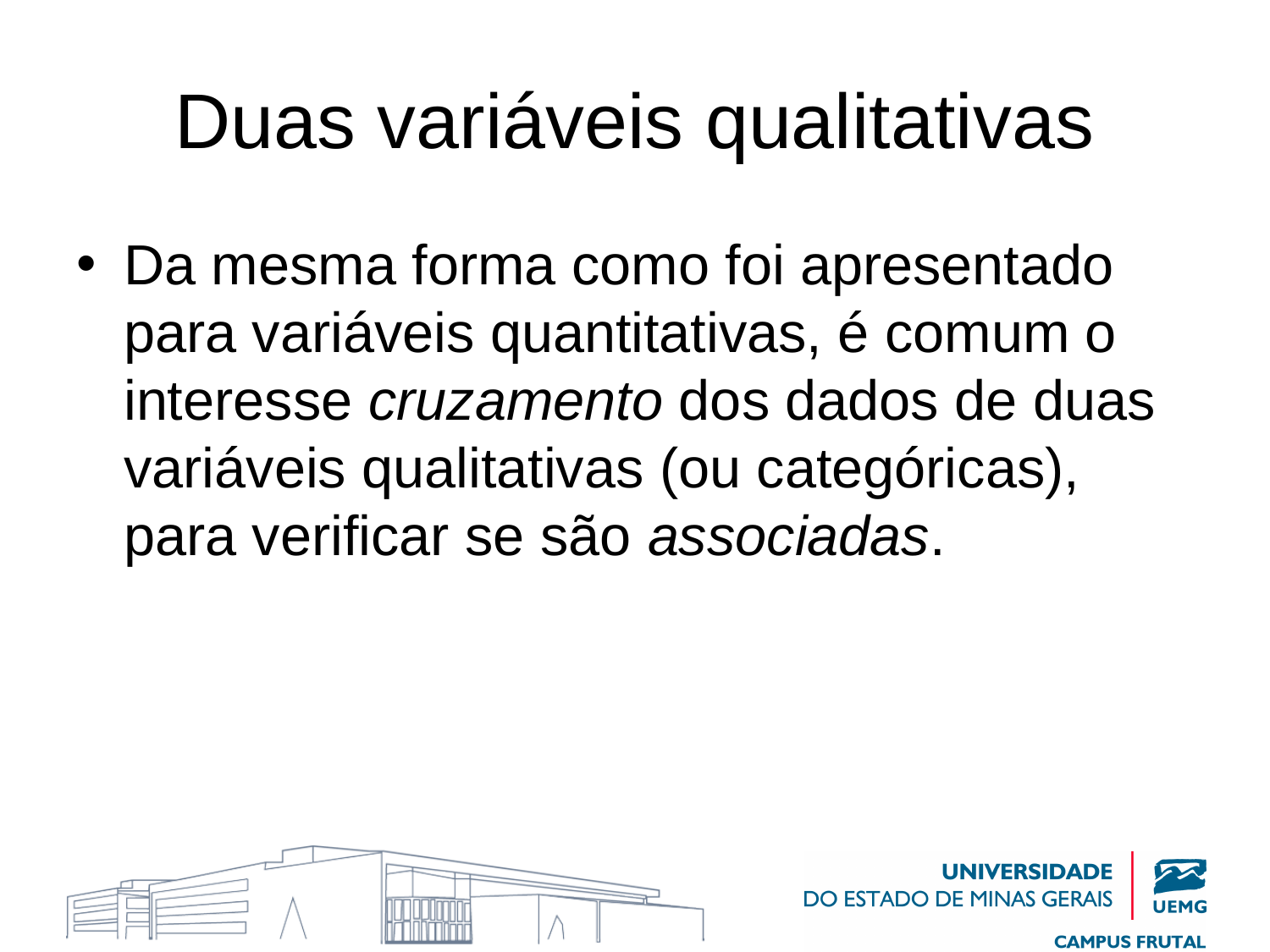

# Duas variáveis qualitativas
Da mesma forma como foi apresentado para variáveis quantitativas, é comum o interesse cruzamento dos dados de duas variáveis qualitativas (ou categóricas), para verificar se são associadas.